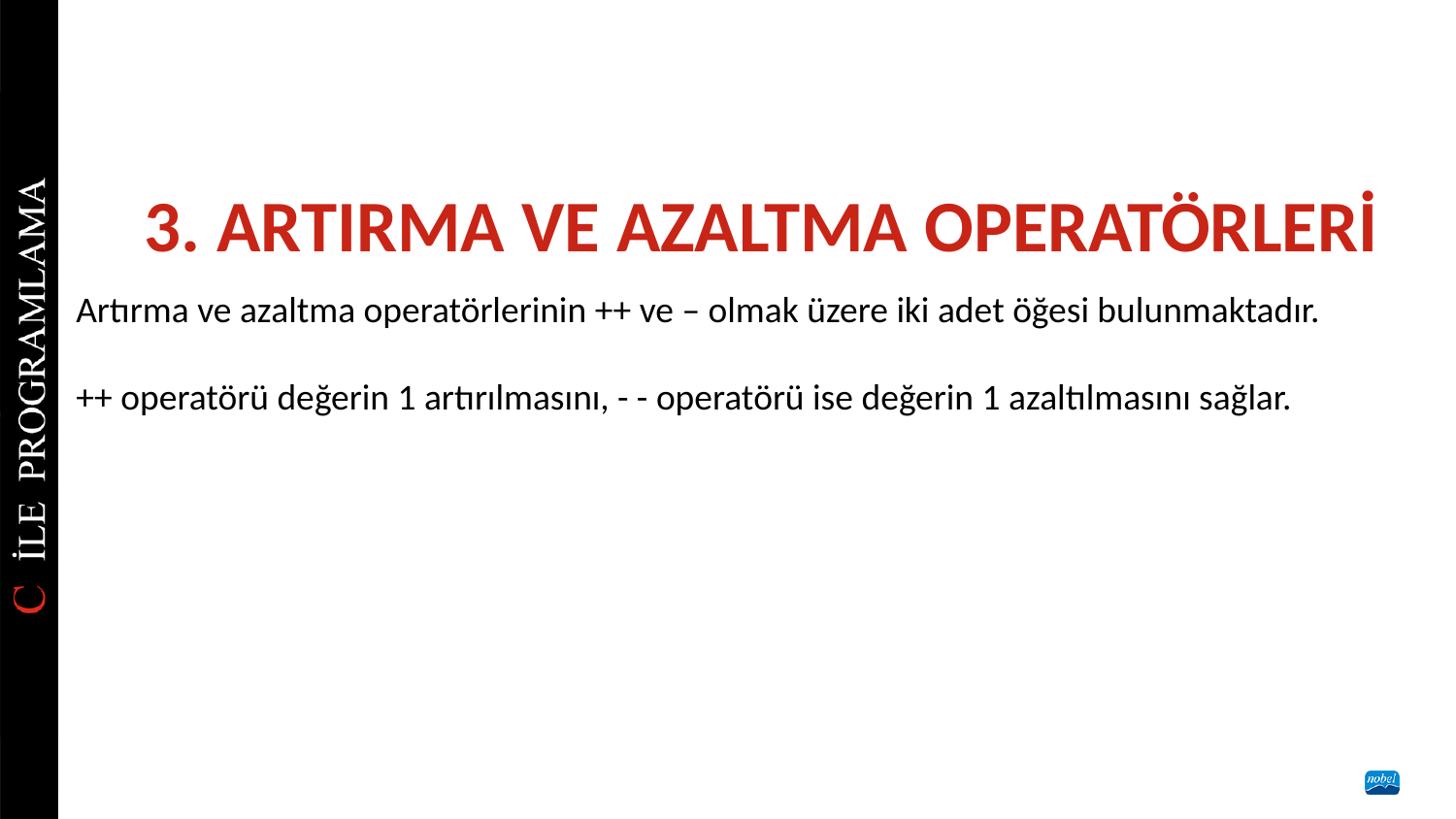

# 3. ARTIRMA VE AZALTMA OPERATÖRLERİ
Artırma ve azaltma operatörlerinin ++ ve – olmak üzere iki adet öğesi bulunmaktadır.

++ operatörü değerin 1 artırılmasını, - - operatörü ise değerin 1 azaltılmasını sağlar.